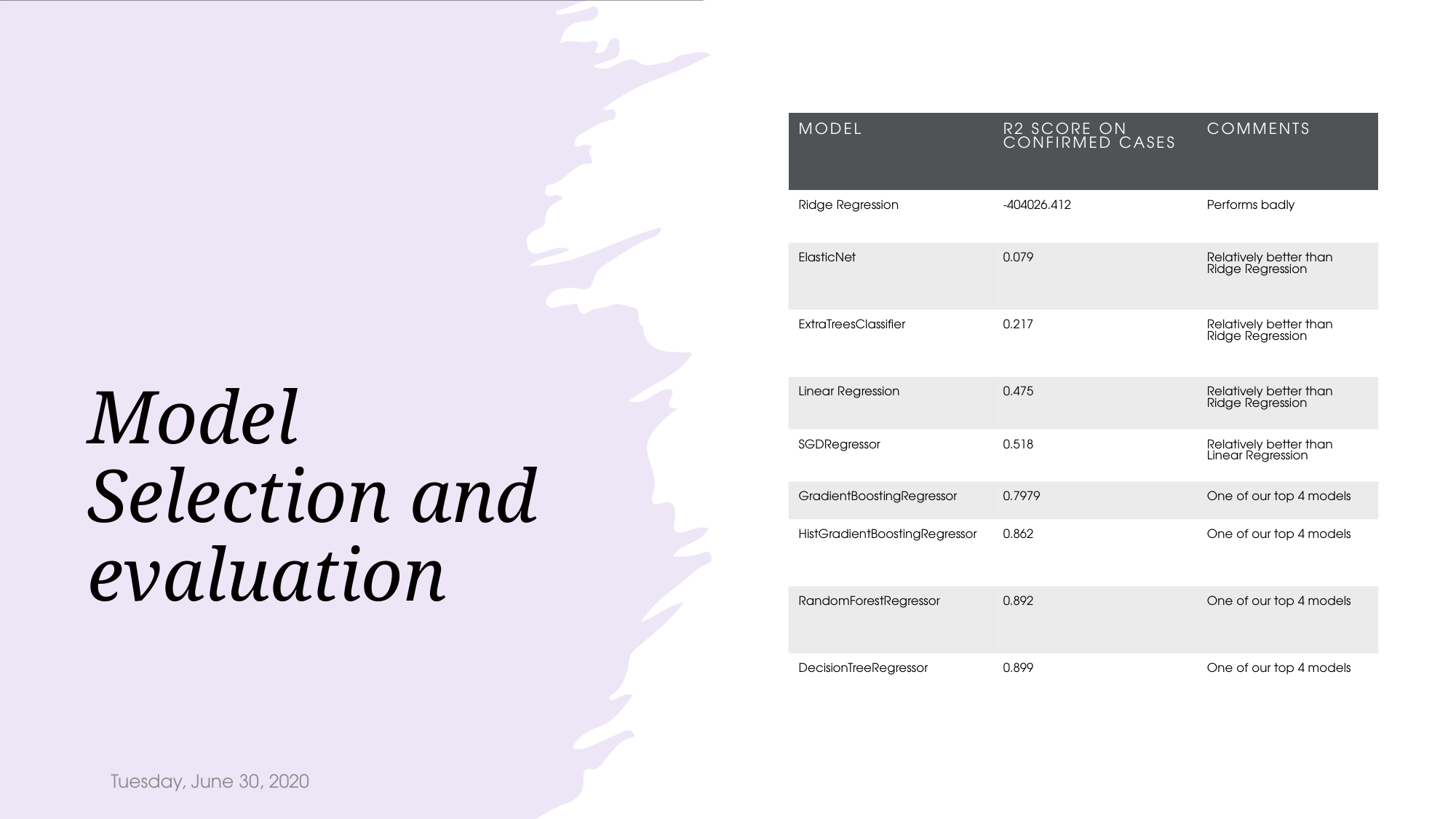

# Model Selection and evaluation
| Model | R2 Score on Confirmed Cases | Comments |
| --- | --- | --- |
| Ridge Regression | -404026.412 | Performs badly |
| ElasticNet | 0.079 | Relatively better than Ridge Regression |
| ExtraTreesClassifier | 0.217 | Relatively better than Ridge Regression |
| Linear Regression | 0.475 | Relatively better than Ridge Regression |
| SGDRegressor | 0.518 | Relatively better than Linear Regression |
| GradientBoostingRegressor | 0.7979 | One of our top 4 models |
| HistGradientBoostingRegressor | 0.862 | One of our top 4 models |
| RandomForestRegressor | 0.892 | One of our top 4 models |
| DecisionTreeRegressor | 0.899 | One of our top 4 models |
Tuesday, June 30, 2020
5